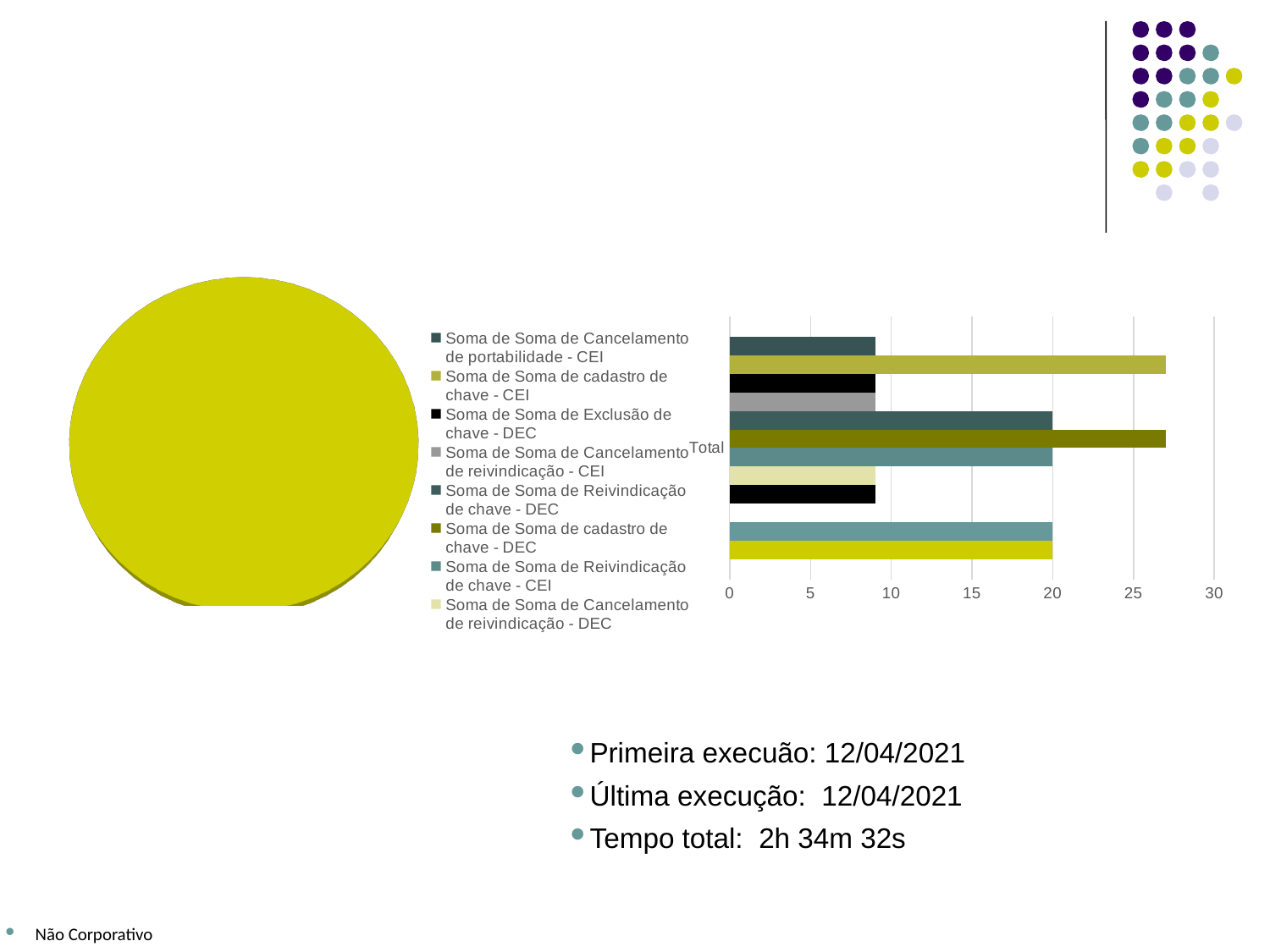

#

[unsupported chart]

### Chart

| Category | Soma de Soma de Portabilidade de chave - CEI | Soma de Soma de Portabilidade de chave - DEC | Soma de Soma de Cancelamento de portabilidade - DEC | Soma de Soma de Exclusão de chave - CEI | Soma de Soma de Cancelamento de reivindicação - DEC | Soma de Soma de Reivindicação de chave - CEI | Soma de Soma de cadastro de chave - DEC  | Soma de Soma de Reivindicação de chave - DEC | Soma de Soma de Cancelamento de reivindicação - CEI | Soma de Soma de Exclusão de chave - DEC | Soma de Soma de cadastro de chave - CEI  | Soma de Soma de Cancelamento de portabilidade - CEI |
|---|---|---|---|---|---|---|---|---|---|---|---|---|
| Total | 20.0 | 20.0 | 9.0 | 9.0 | 9.0 | 20.0 | 27.0 | 20.0 | 9.0 | 9.0 | 27.0 | 9.0 |
Primeira execuão: 12/04/2021
Última execução:  12/04/2021
Tempo total:  2h 34m 32s